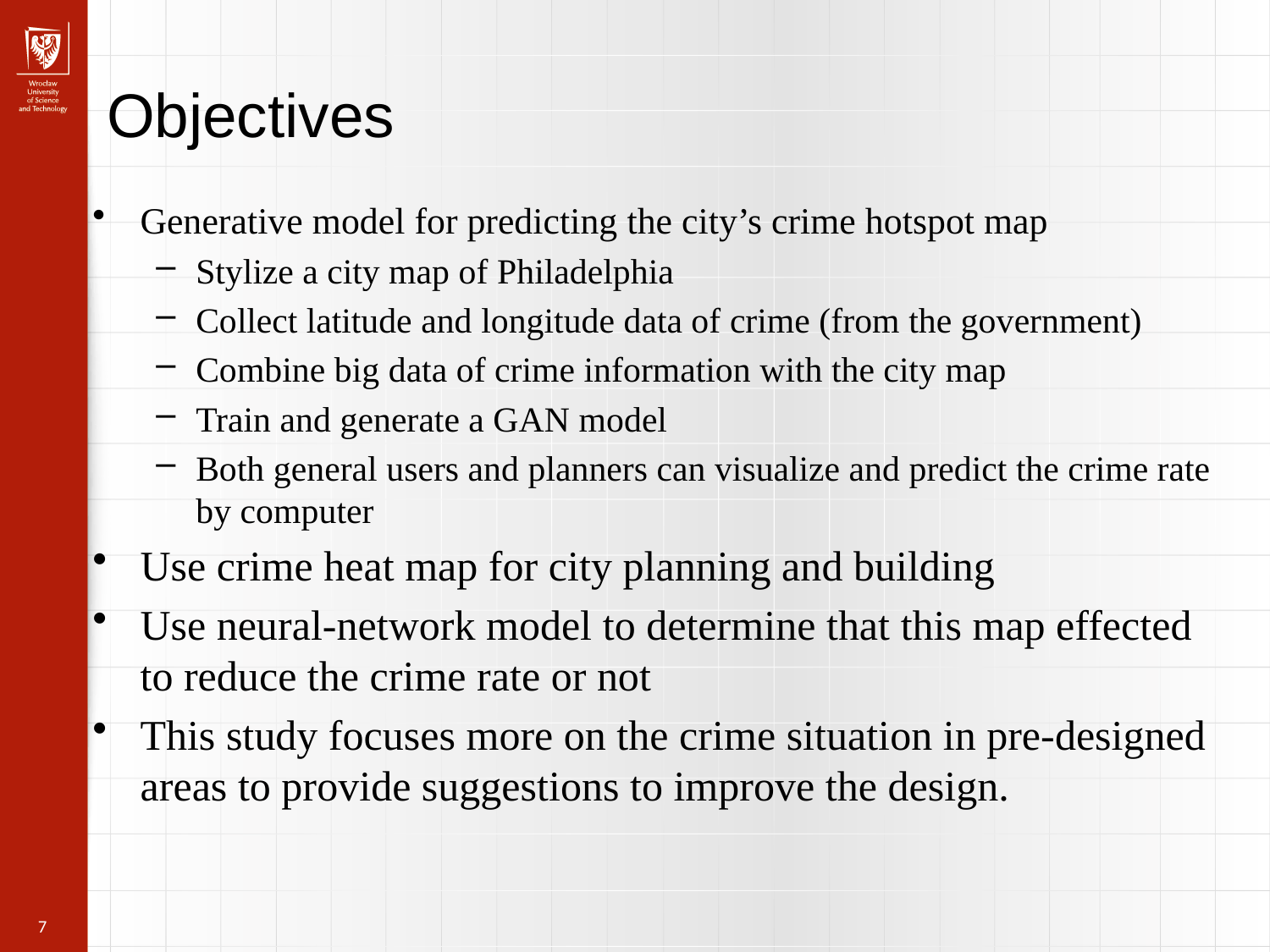

Objectives
Generative model for predicting the city’s crime hotspot map
Stylize a city map of Philadelphia
Collect latitude and longitude data of crime (from the government)
Combine big data of crime information with the city map
Train and generate a GAN model
Both general users and planners can visualize and predict the crime rate by computer
Use crime heat map for city planning and building
Use neural-network model to determine that this map effected to reduce the crime rate or not
This study focuses more on the crime situation in pre-designed areas to provide suggestions to improve the design.